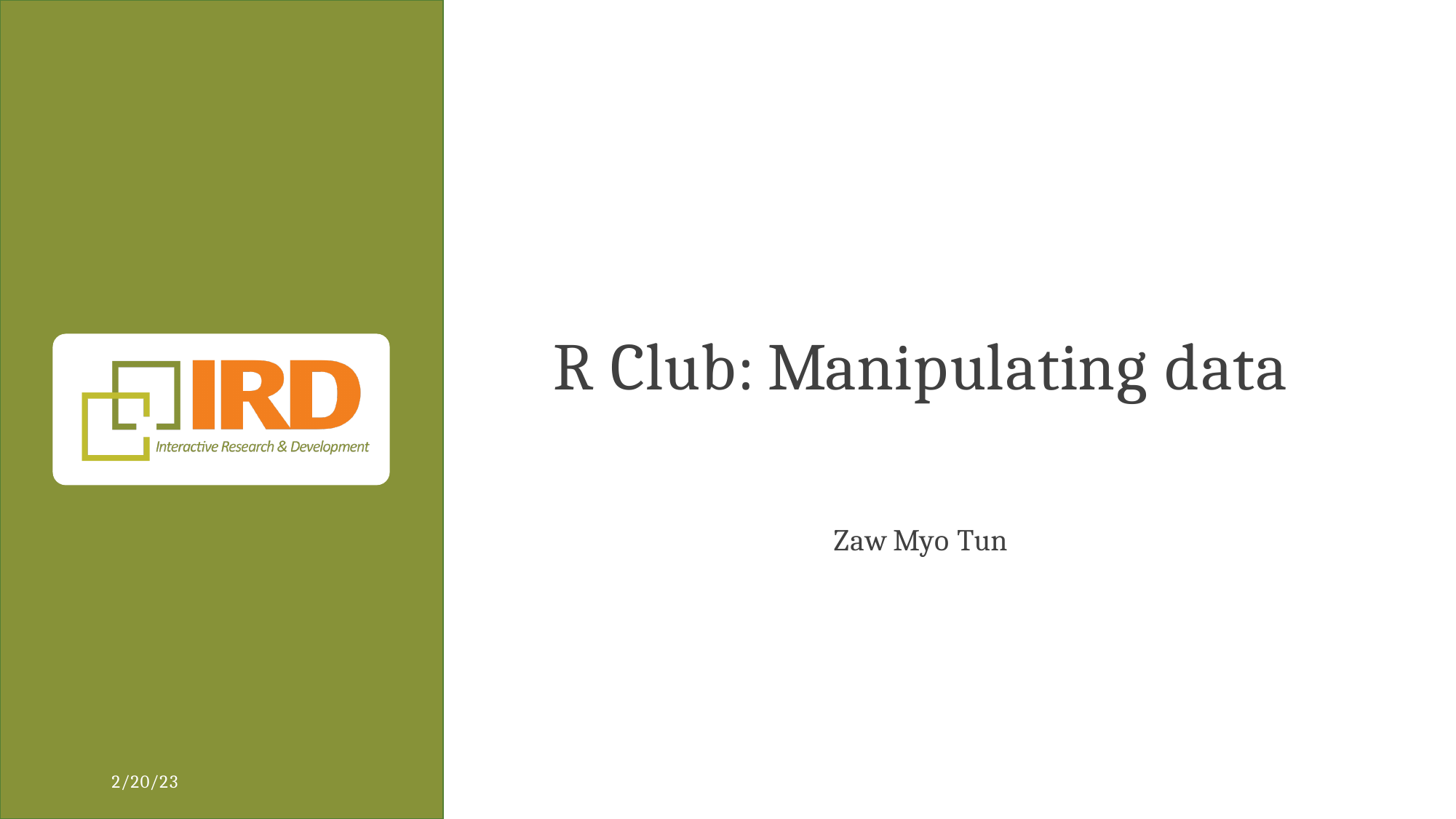

# R Club: Manipulating data
Zaw Myo Tun
2/20/23